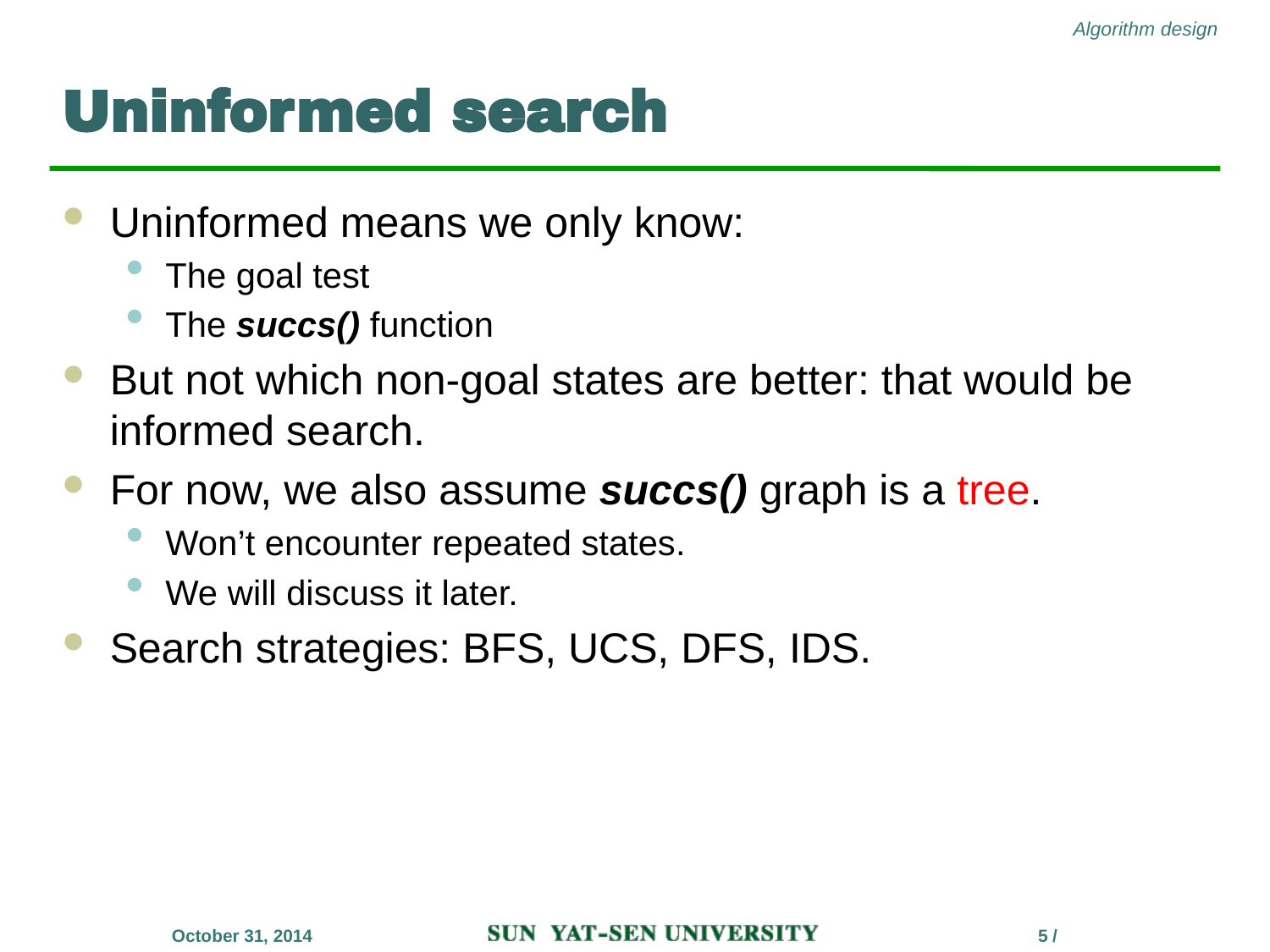

# Uninformed search
Uninformed means we only know:
The goal test
The succs() function
But not which non-goal states are better: that would be informed search.
For now, we also assume succs() graph is a tree.
Won’t encounter repeated states.
We will discuss it later.
Search strategies: BFS, UCS, DFS, IDS.